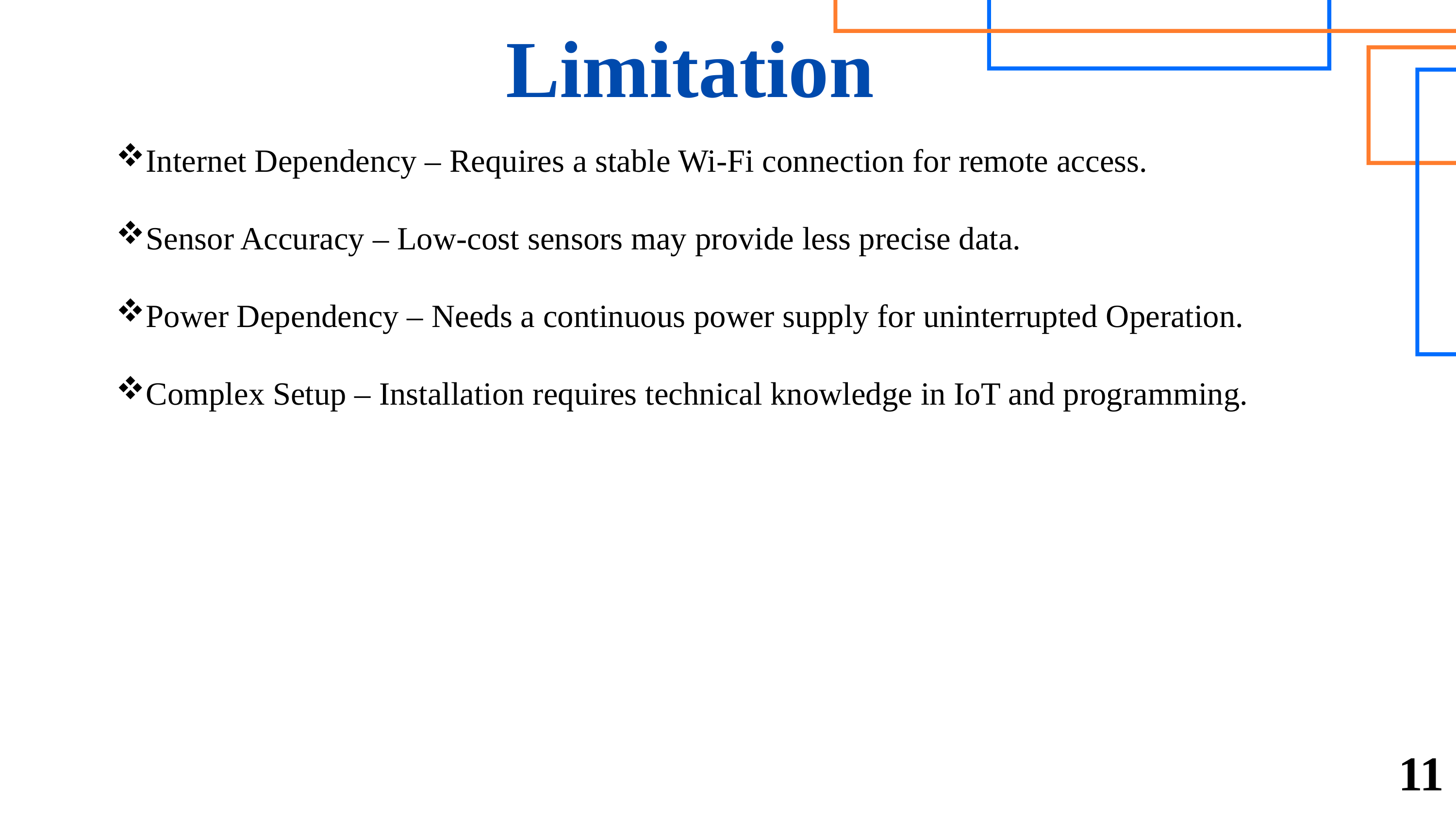

Limitation

Internet Dependency – Requires a stable Wi-Fi connection for remote access.
Sensor Accuracy – Low-cost sensors may provide less precise data.
Power Dependency – Needs a continuous power supply for uninterrupted Operation.
Complex Setup – Installation requires technical knowledge in IoT and programming.
11